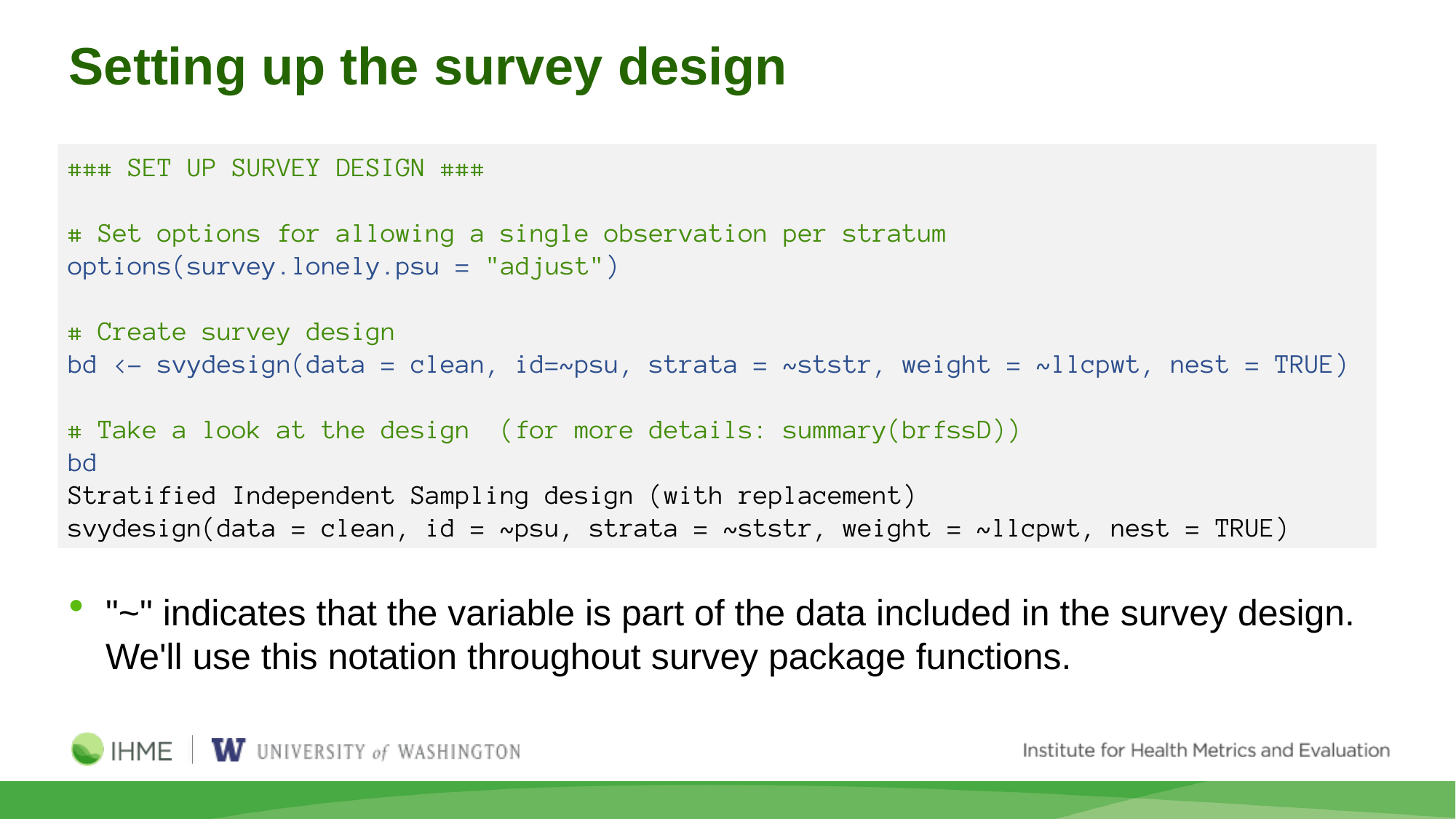

# Setting up the survey design
### SET UP SURVEY DESIGN ###

# Set options for allowing a single observation per stratum
options(survey.lonely.psu = "adjust")

# Create survey design
bd <- svydesign(data = clean, id=~psu, strata = ~ststr, weight = ~llcpwt, nest = TRUE)

# Take a look at the design  (for more details: summary(brfssD))
bd
Stratified Independent Sampling design (with replacement)
svydesign(data = clean, id = ~psu, strata = ~ststr, weight = ~llcpwt, nest = TRUE)
"~" indicates that the variable is part of the data included in the survey design. We'll use this notation throughout survey package functions.